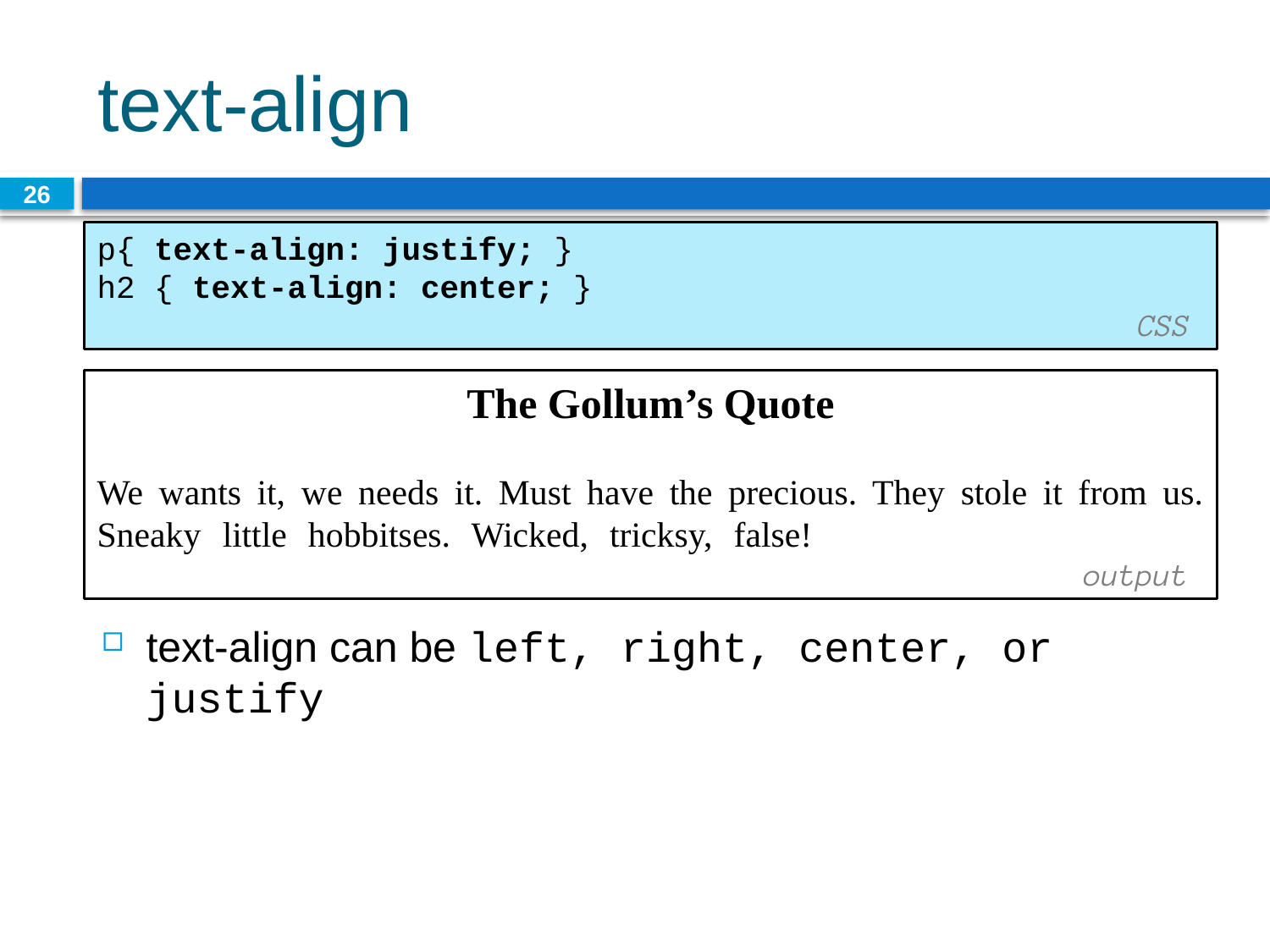

# text-align
26
p{ text-align: justify; }
h2 { text-align: center; }						                                                CSS
The Gollum’s Quote

We wants it, we needs it. Must have the precious. They stole it from us. Sneaky little hobbitses. Wicked, tricksy, false!			  	         				             output
text-align can be left, right, center, or justify